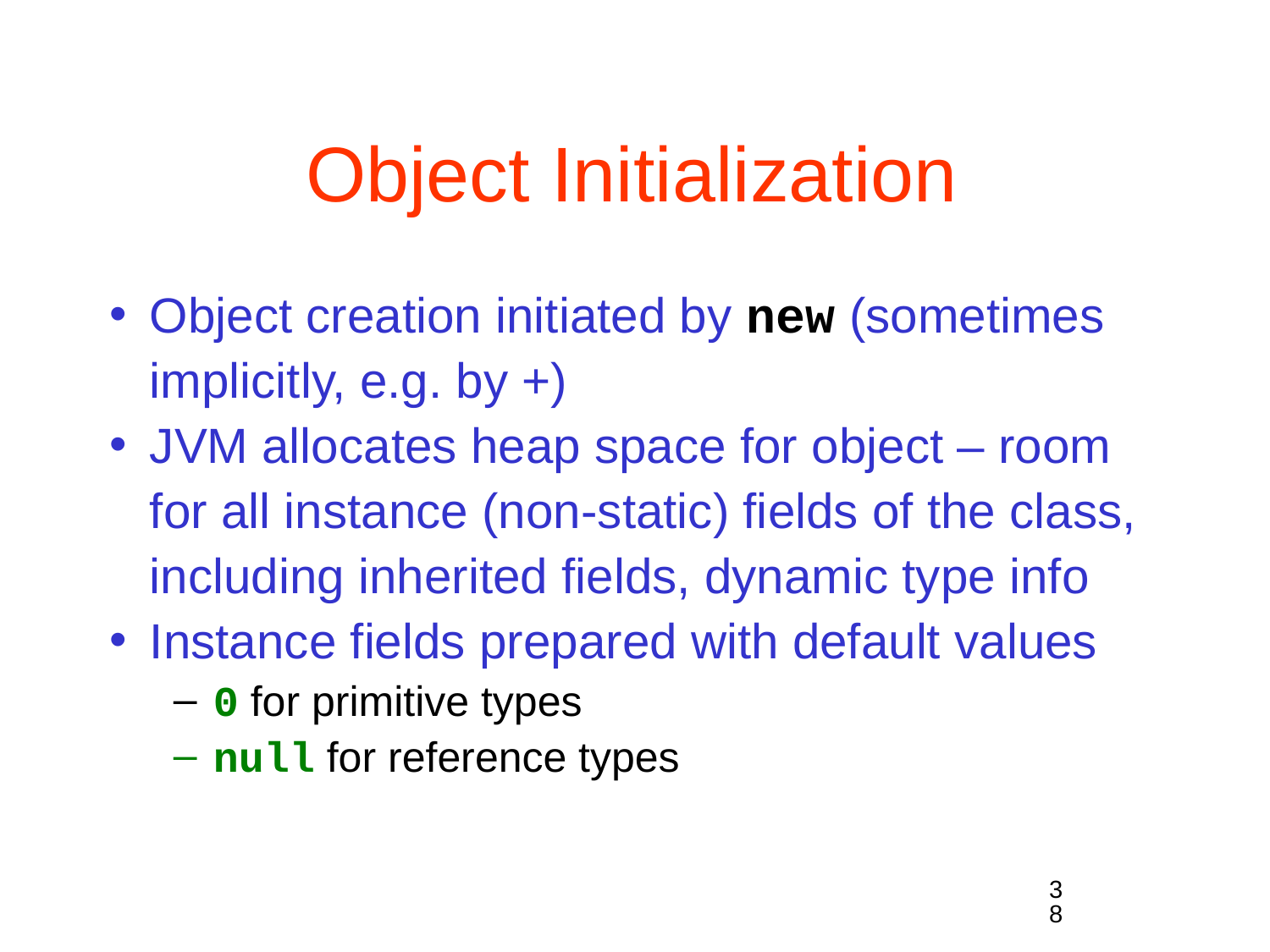

# Object Initialization
Object creation initiated by new (sometimes implicitly, e.g. by +)
JVM allocates heap space for object – room for all instance (non-static) fields of the class, including inherited fields, dynamic type info
Instance fields prepared with default values
0 for primitive types
null for reference types
38